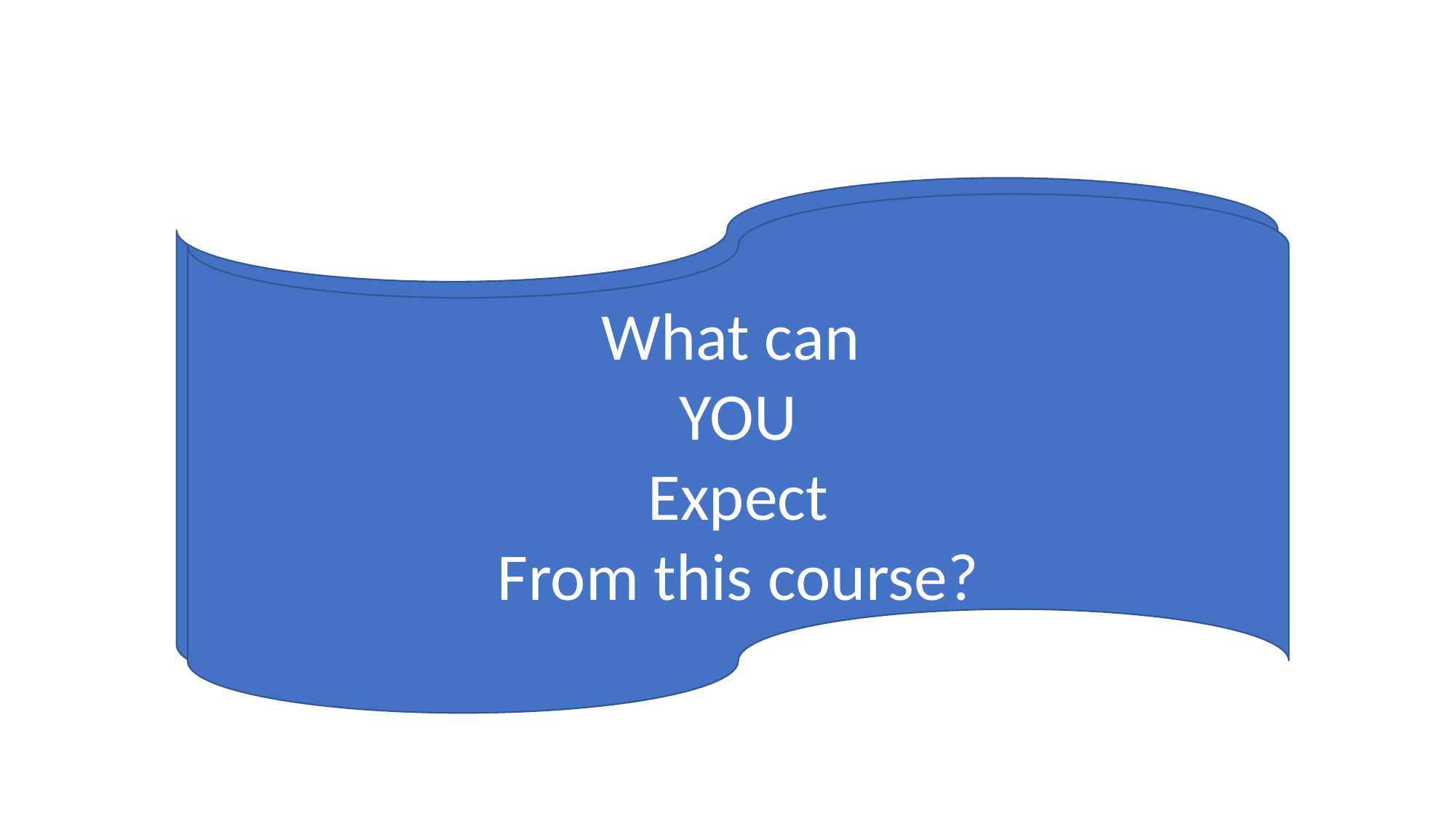

#
Exam
What can
YOU
Expect
From this course?